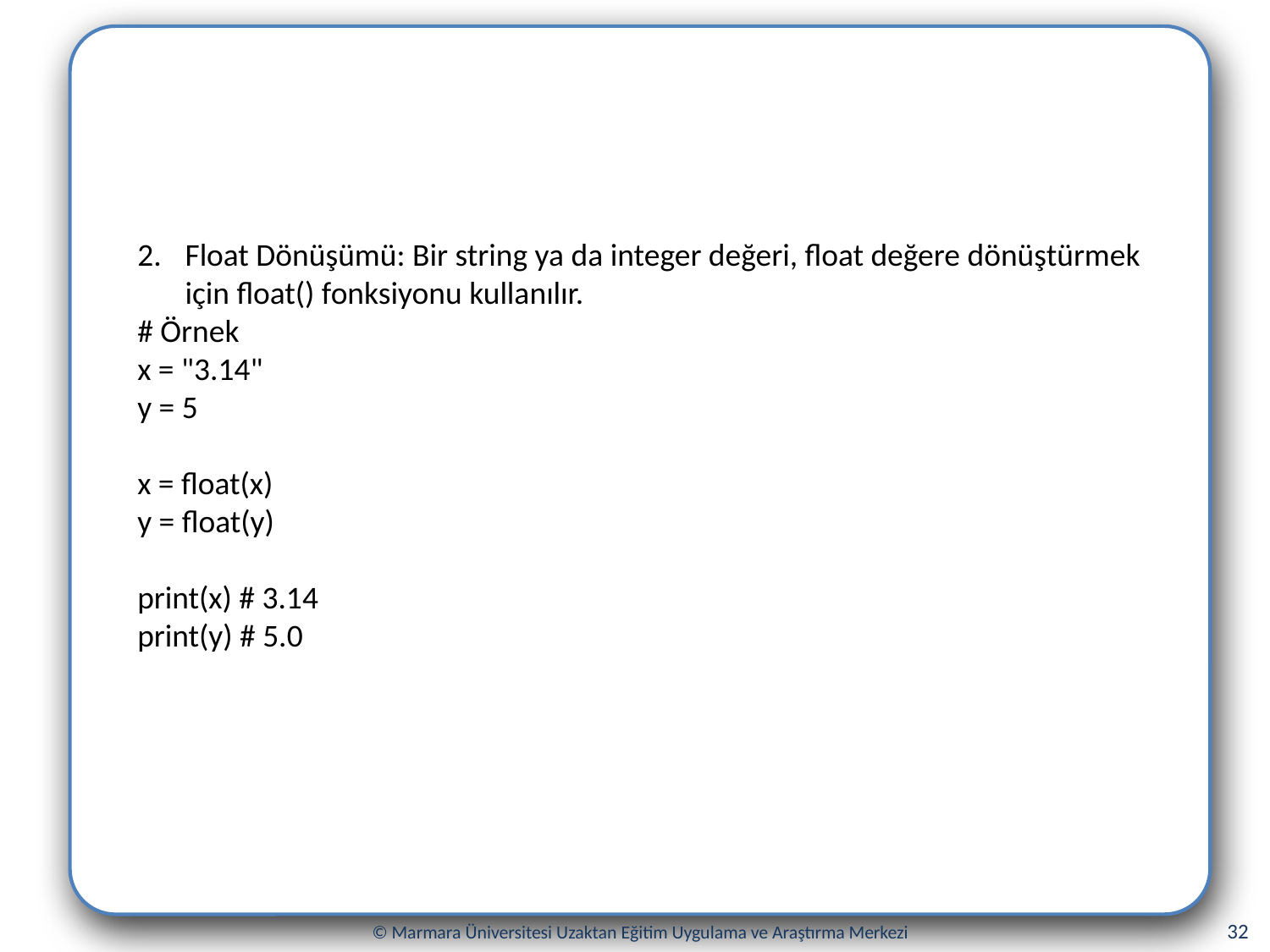

Float Dönüşümü: Bir string ya da integer değeri, float değere dönüştürmek için float() fonksiyonu kullanılır.
# Örnek
x = "3.14"
y = 5

x = float(x)
y = float(y)

print(x) # 3.14
print(y) # 5.0

32
© Marmara Üniversitesi Uzaktan Eğitim Uygulama ve Araştırma Merkezi